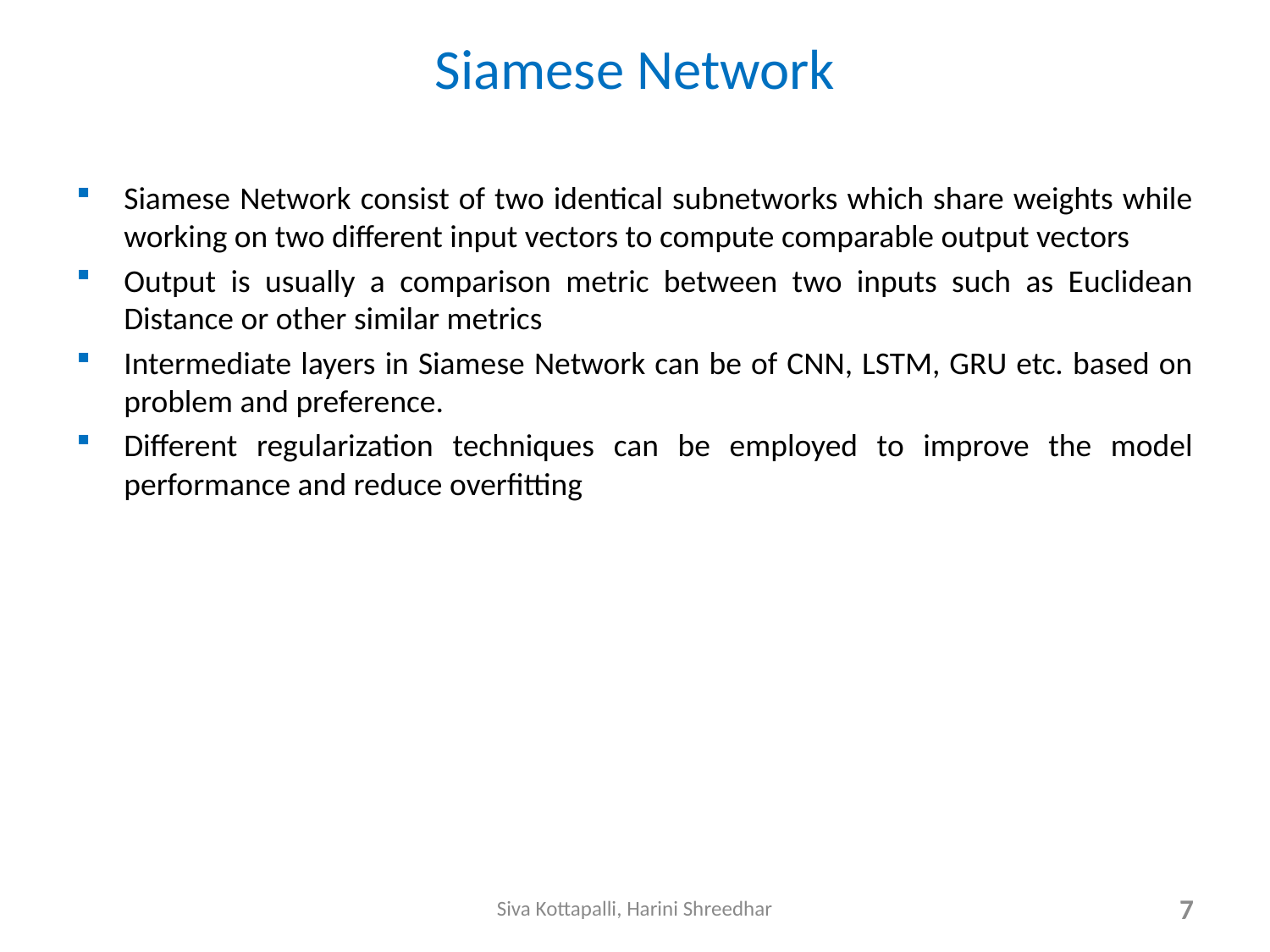

# Siamese Network

Siamese Network consist of two identical subnetworks which share weights while working on two different input vectors to compute comparable output vectors
Output is usually a comparison metric between two inputs such as Euclidean Distance or other similar metrics
Intermediate layers in Siamese Network can be of CNN, LSTM, GRU etc. based on problem and preference.
Different regularization techniques can be employed to improve the model performance and reduce overfitting

Siva Kottapalli, Harini Shreedhar
7